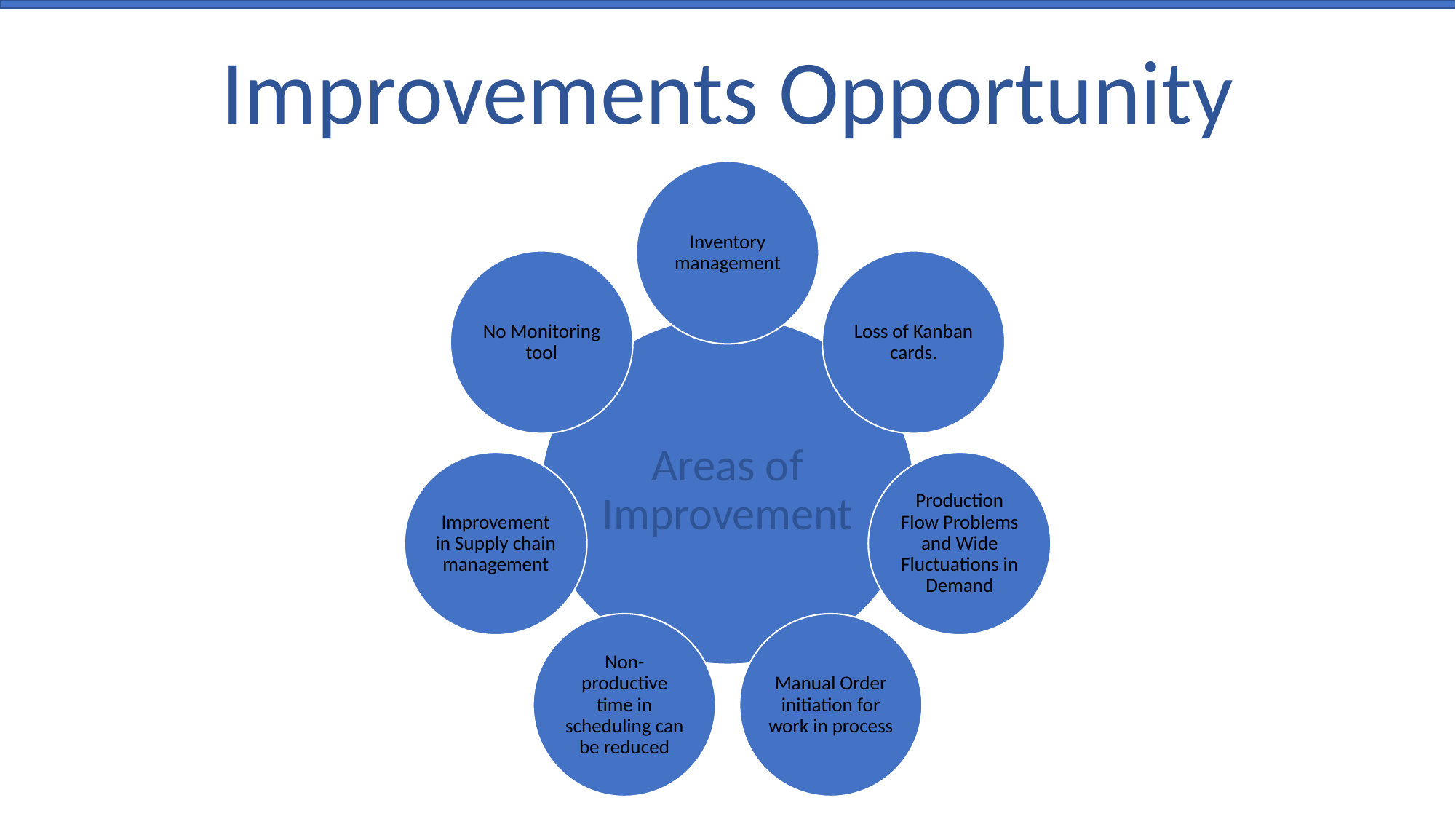

# Improvements Opportunity

Inventory management

No Monitoring tool

Loss of Kanban cards.

Areas of Improvement

Improvement in Supply chain management

Production Flow Problems and Wide Fluctuations in Demand

Non-productive time in scheduling can be reduced

Manual Order initiation for work in process